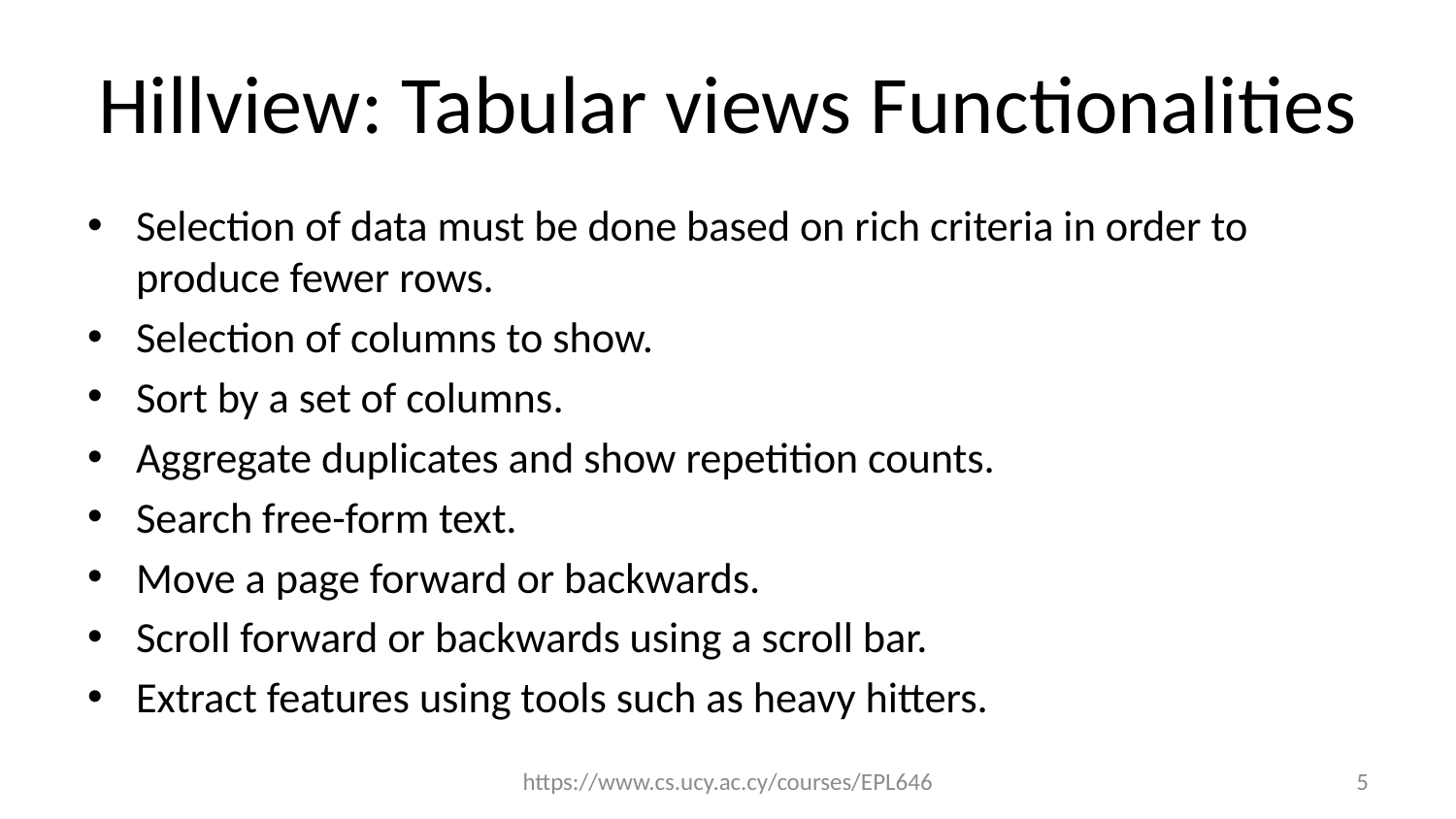

# Hillview: Tabular views Functionalities
Selection of data must be done based on rich criteria in order to produce fewer rows.
Selection of columns to show.
Sort by a set of columns.
Aggregate duplicates and show repetition counts.
Search free-form text.
Move a page forward or backwards.
Scroll forward or backwards using a scroll bar.
Extract features using tools such as heavy hitters.

https://www.cs.ucy.ac.cy/courses/EPL646
5